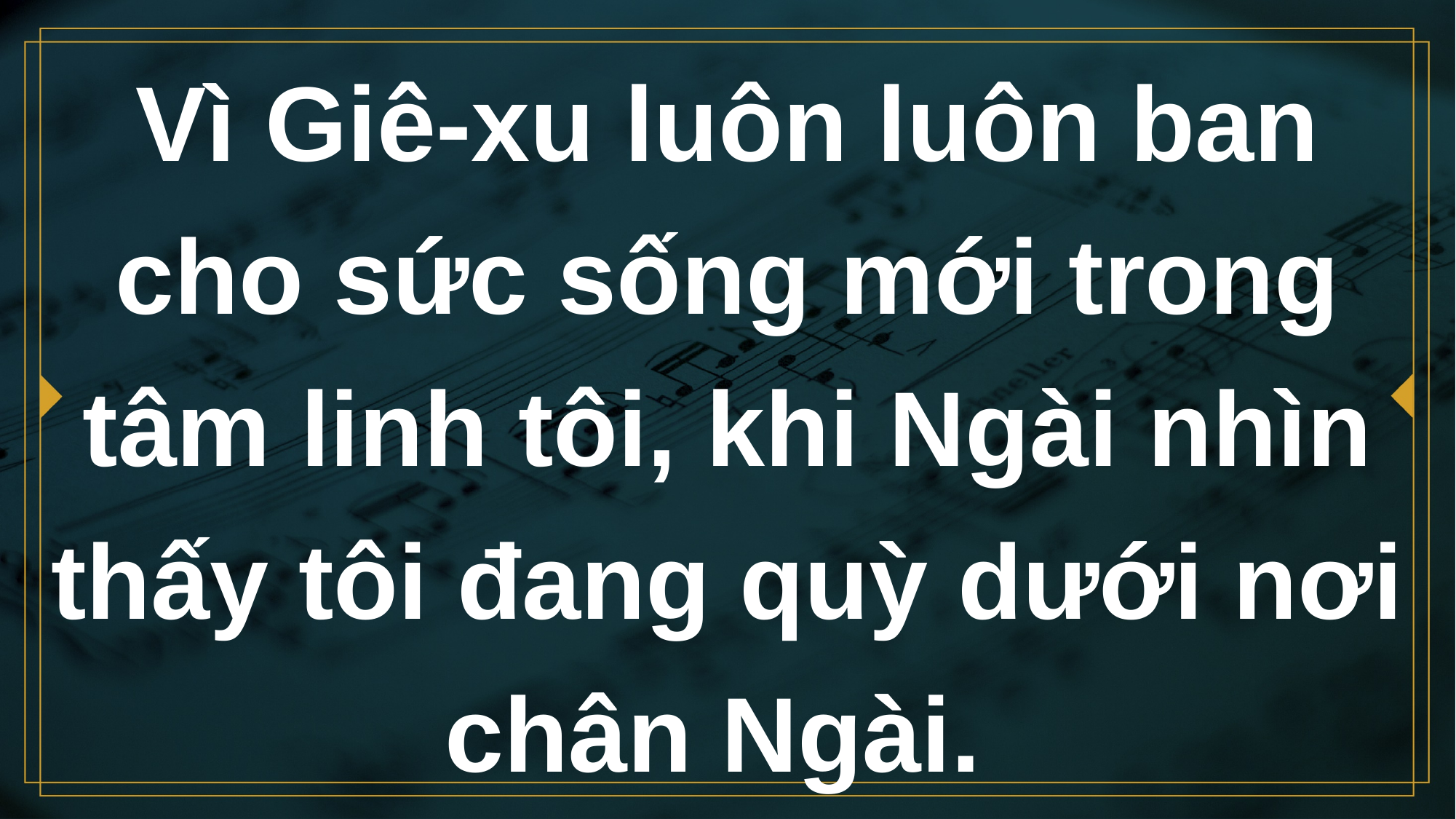

# Vì Giê-xu luôn luôn ban cho sức sống mới trong tâm linh tôi, khi Ngài nhìn thấy tôi đang quỳ dưới nơi chân Ngài.